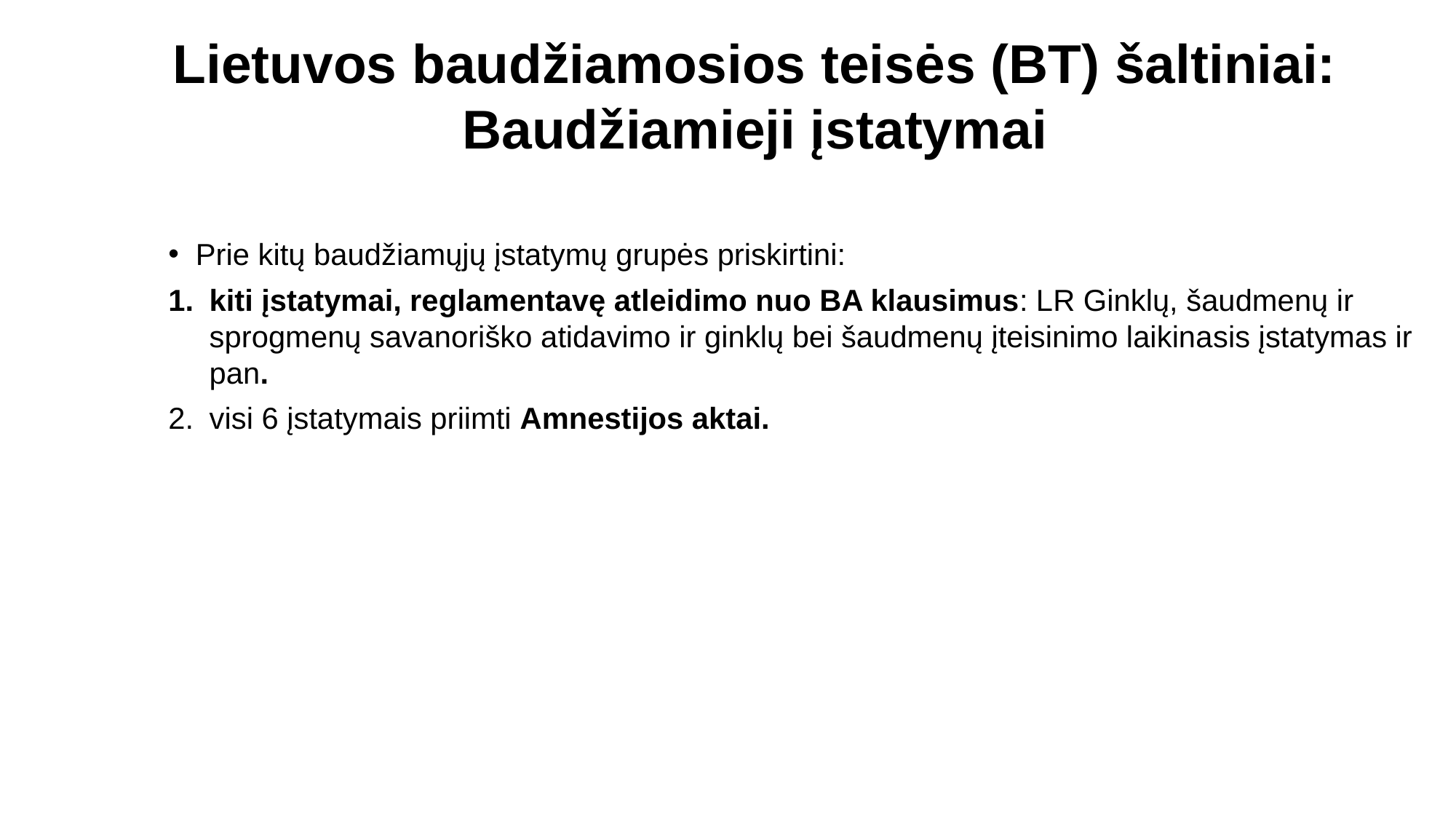

# Lietuvos baudžiamosios teisės (BT) šaltiniai: Baudžiamieji įstatymai

Prie kitų baudžiamųjų įstatymų grupės priskirtini:
kiti įstatymai, reglamentavę atleidimo nuo BA klausimus: LR Ginklų, šaudmenų ir sprogmenų sava­noriško atidavimo ir ginklų bei šaudmenų įteisinimo laikina­sis įstatymas ir pan.
visi 6 įstatymais priimti Amnestijos aktai.